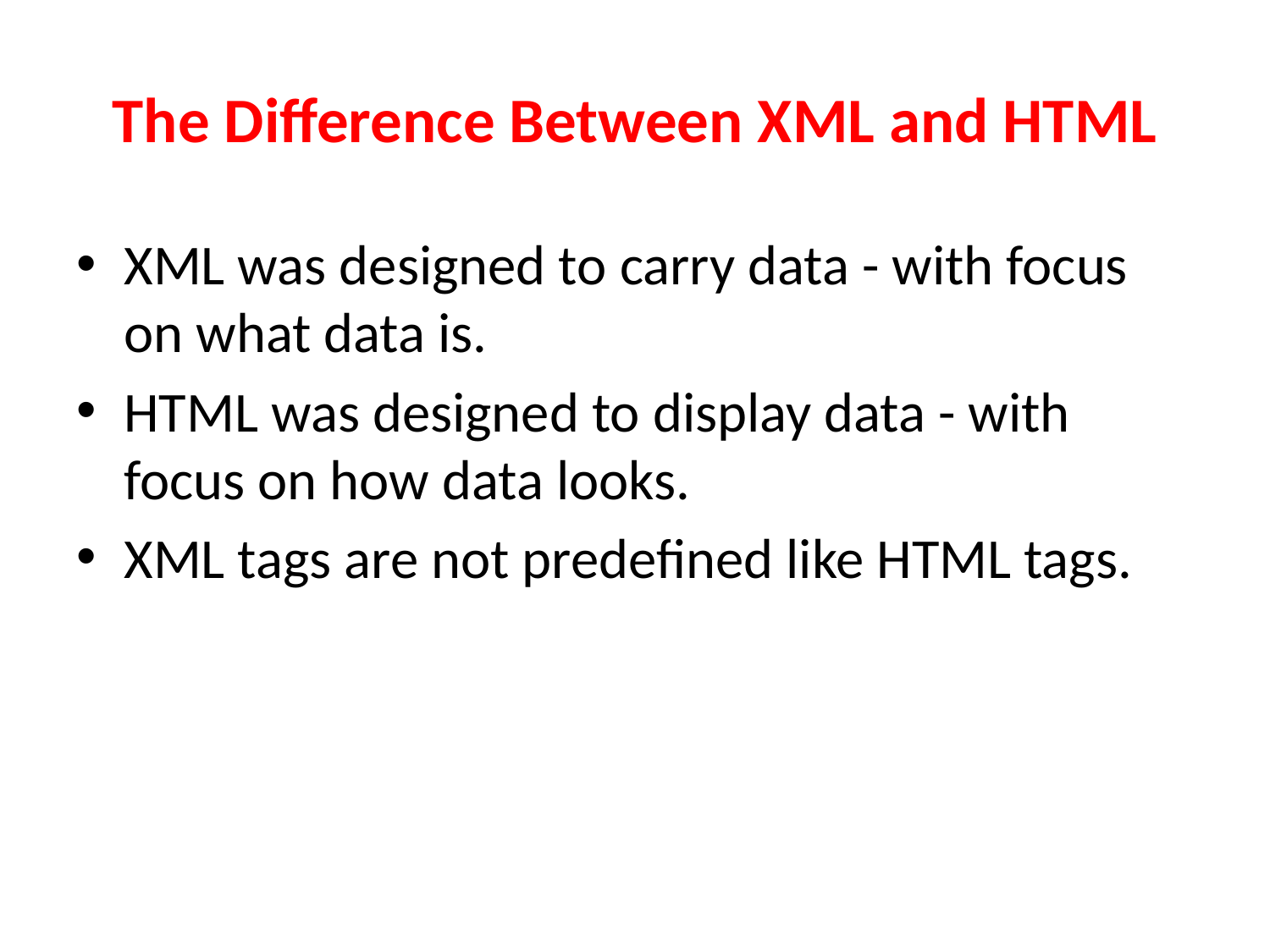

# The Difference Between XML and HTML
XML was designed to carry data - with focus on what data is.
HTML was designed to display data - with focus on how data looks.
XML tags are not predefined like HTML tags.